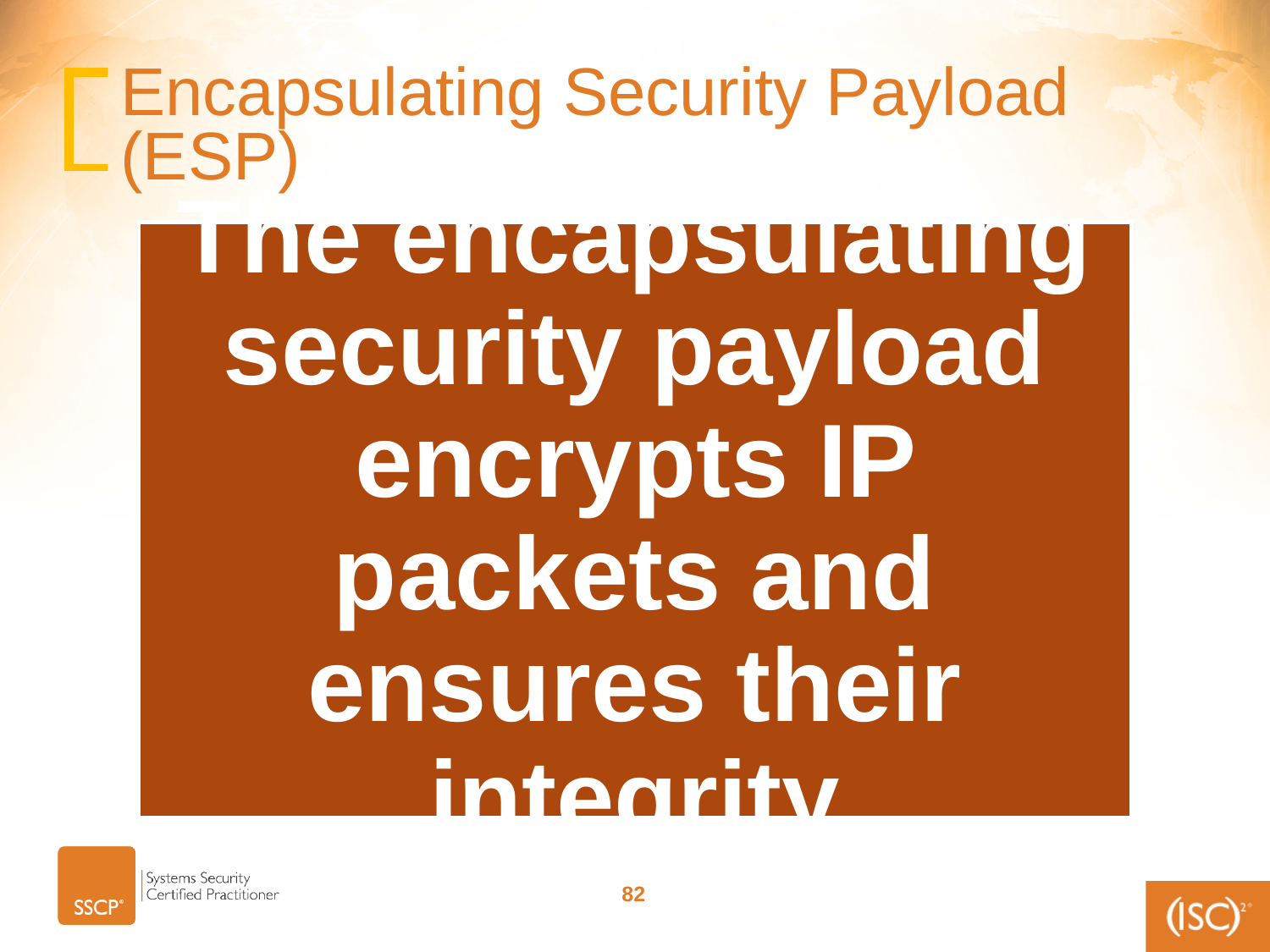

# Encapsulating Security Payload (ESP)
The encapsulating security payload encrypts IP packets and ensures their integrity